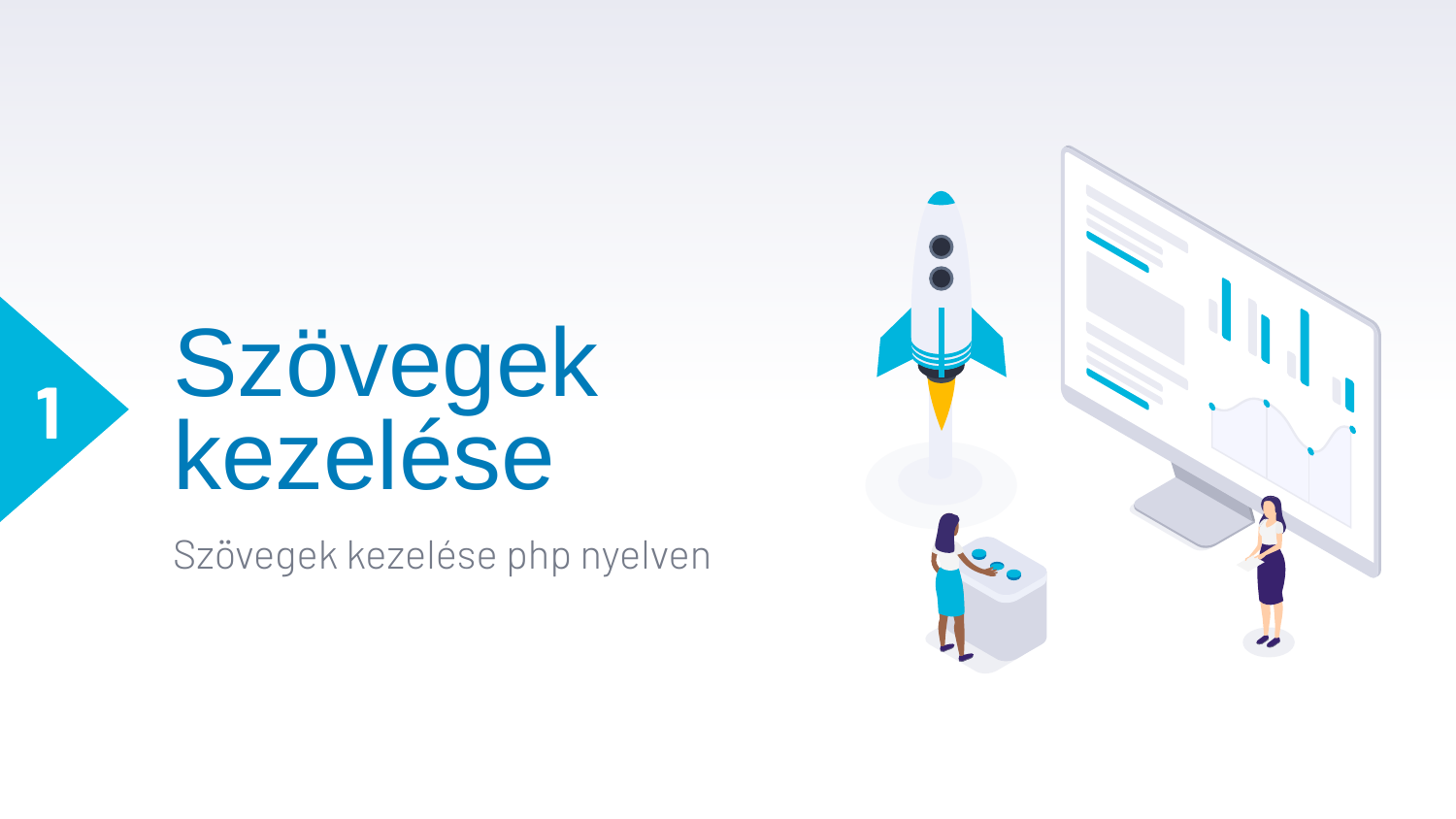

1
# Szövegek kezelése
Szövegek kezelése php nyelven